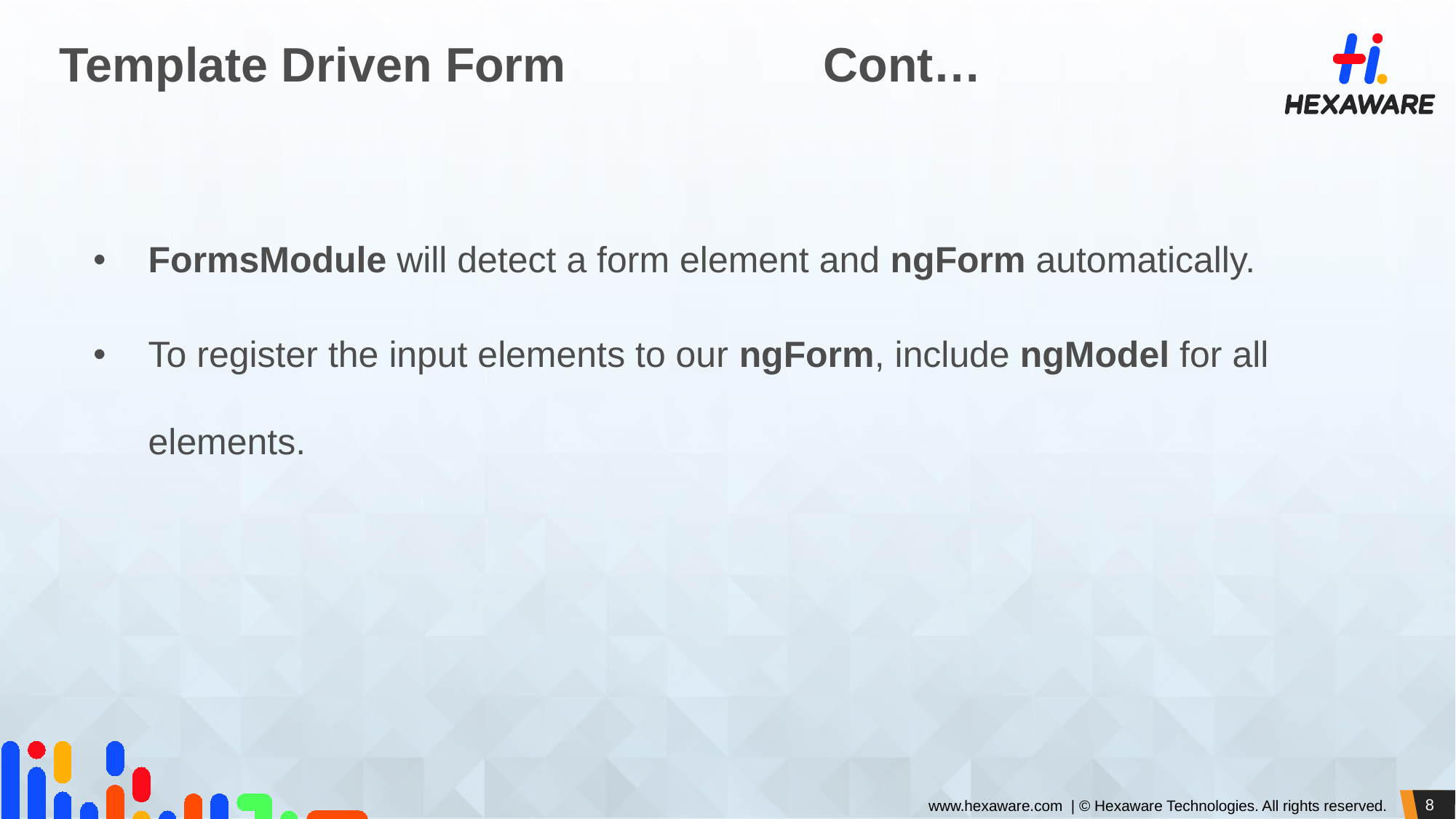

# Template Driven Form			Cont…
FormsModule will detect a form element and ngForm automatically.
To register the input elements to our ngForm, include ngModel for all elements.